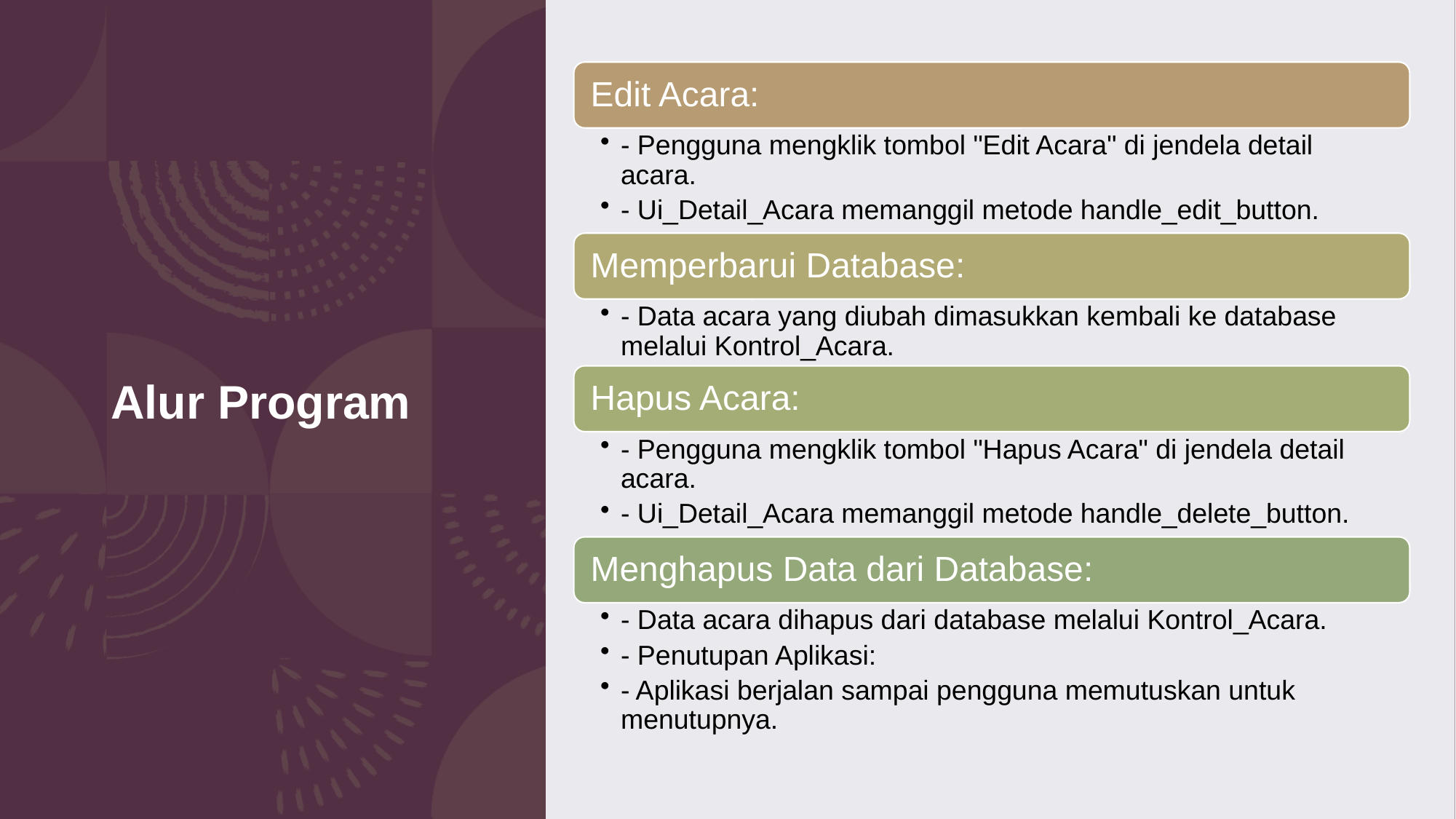

Edit Acara:
- Pengguna mengklik tombol "Edit Acara" di jendela detail acara.
- Ui_Detail_Acara memanggil metode handle_edit_button.
Memperbarui Database:
- Data acara yang diubah dimasukkan kembali ke database melalui Kontrol_Acara.
Hapus Acara:
- Pengguna mengklik tombol "Hapus Acara" di jendela detail acara.
- Ui_Detail_Acara memanggil metode handle_delete_button.
Menghapus Data dari Database:
- Data acara dihapus dari database melalui Kontrol_Acara.
- Penutupan Aplikasi:
- Aplikasi berjalan sampai pengguna memutuskan untuk menutupnya.
# Alur Program